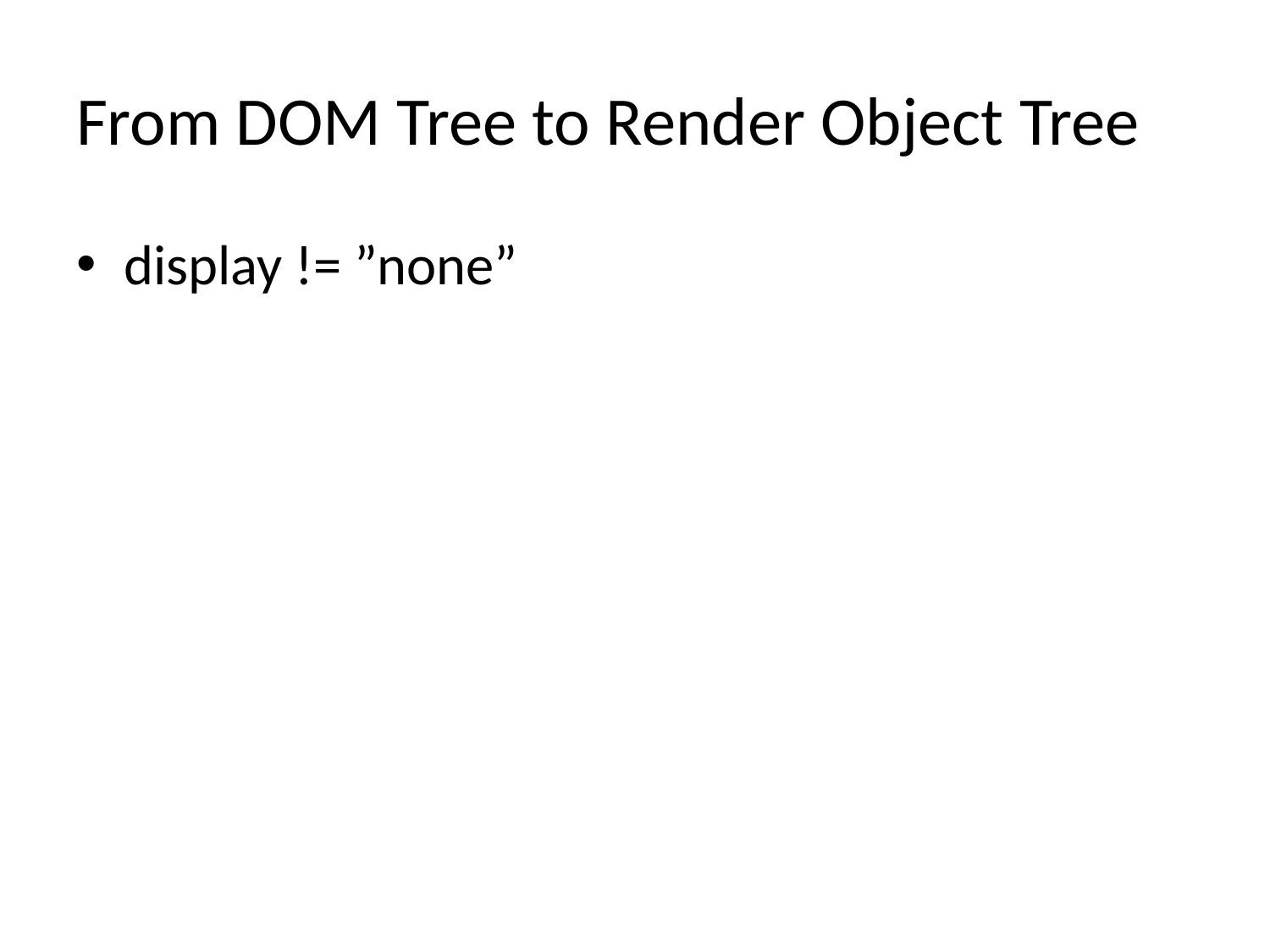

# From DOM Tree to Render Object Tree
display != ”none”